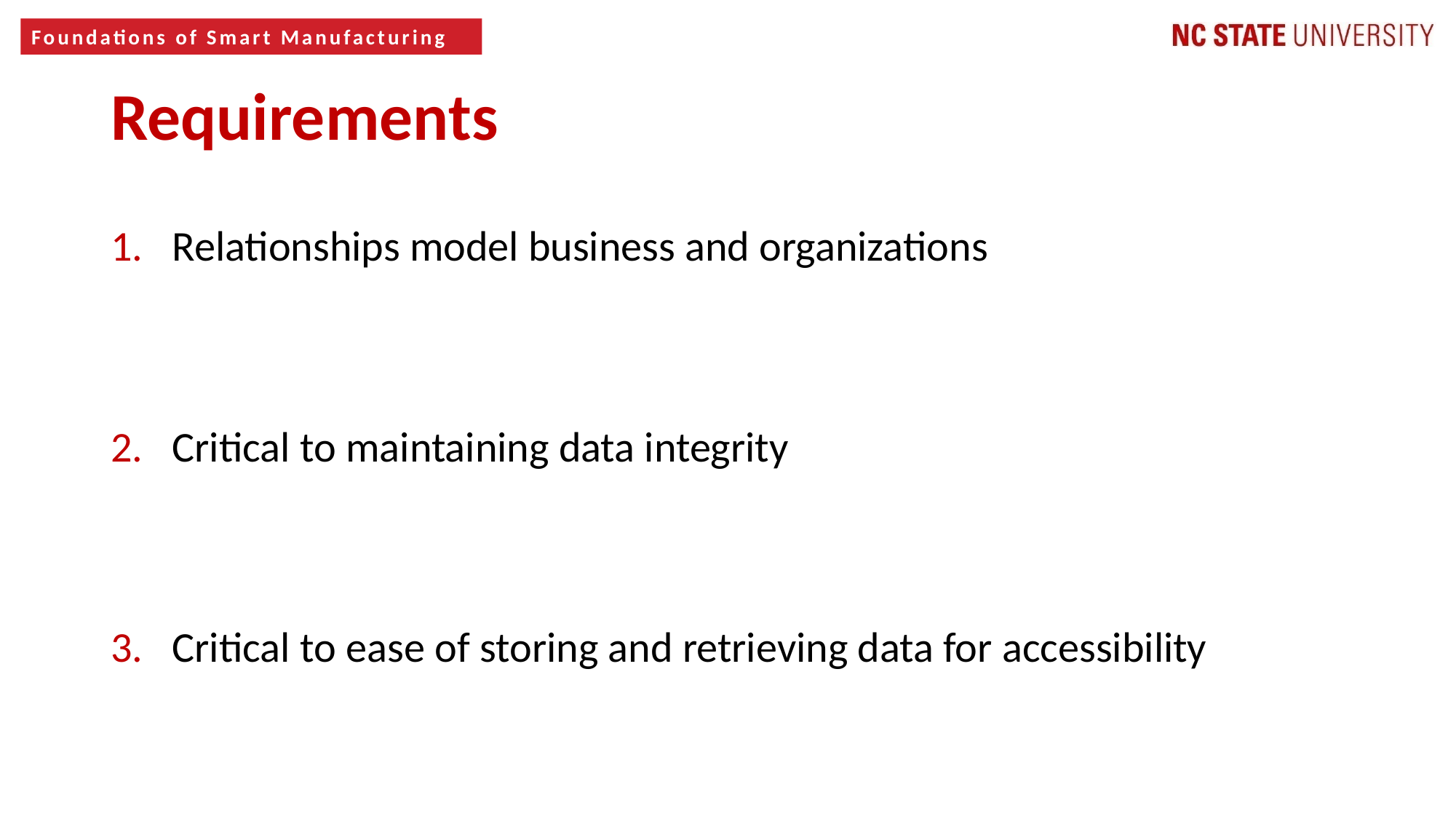

7
Requirements
Relationships model business and organizations

Critical to maintaining data integrity

Critical to ease of storing and retrieving data for accessibility